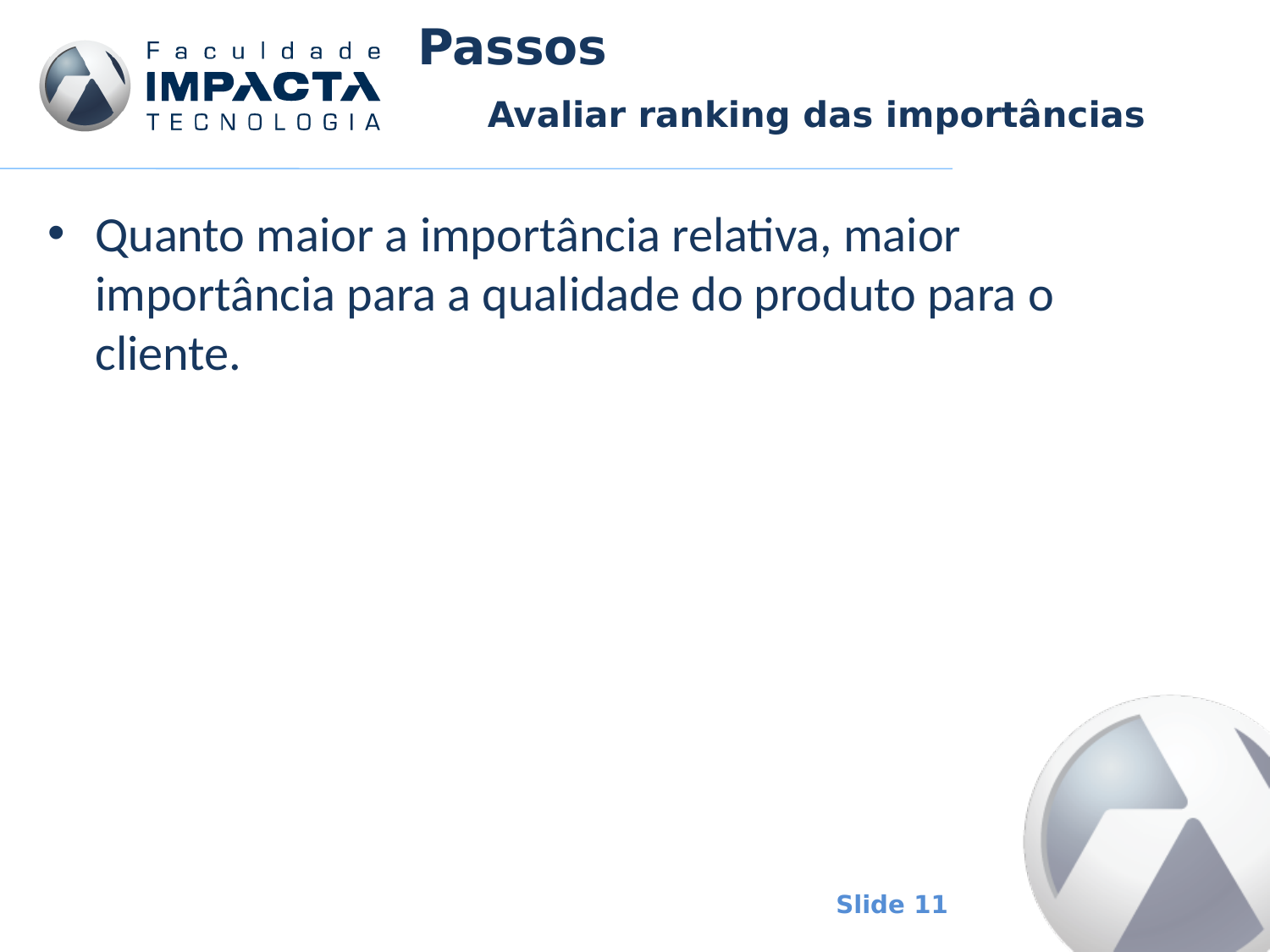

# Passos
Avaliar ranking das importâncias

Quanto maior a importância relativa, maior importância para a qualidade do produto para o cliente.